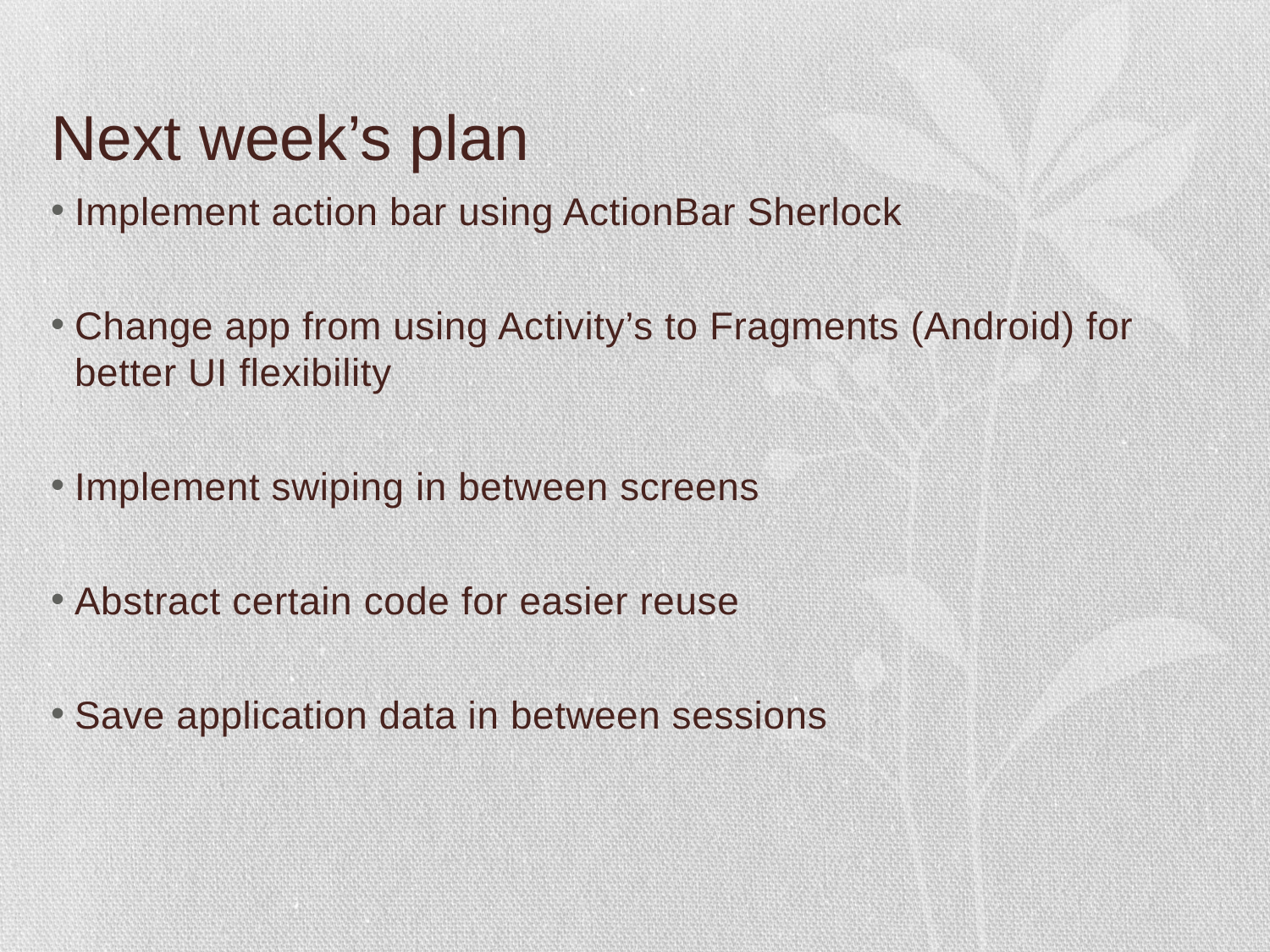

# Next week’s plan
Implement action bar using ActionBar Sherlock

Change app from using Activity’s to Fragments (Android) for better UI flexibility

Implement swiping in between screens

Abstract certain code for easier reuse

Save application data in between sessions